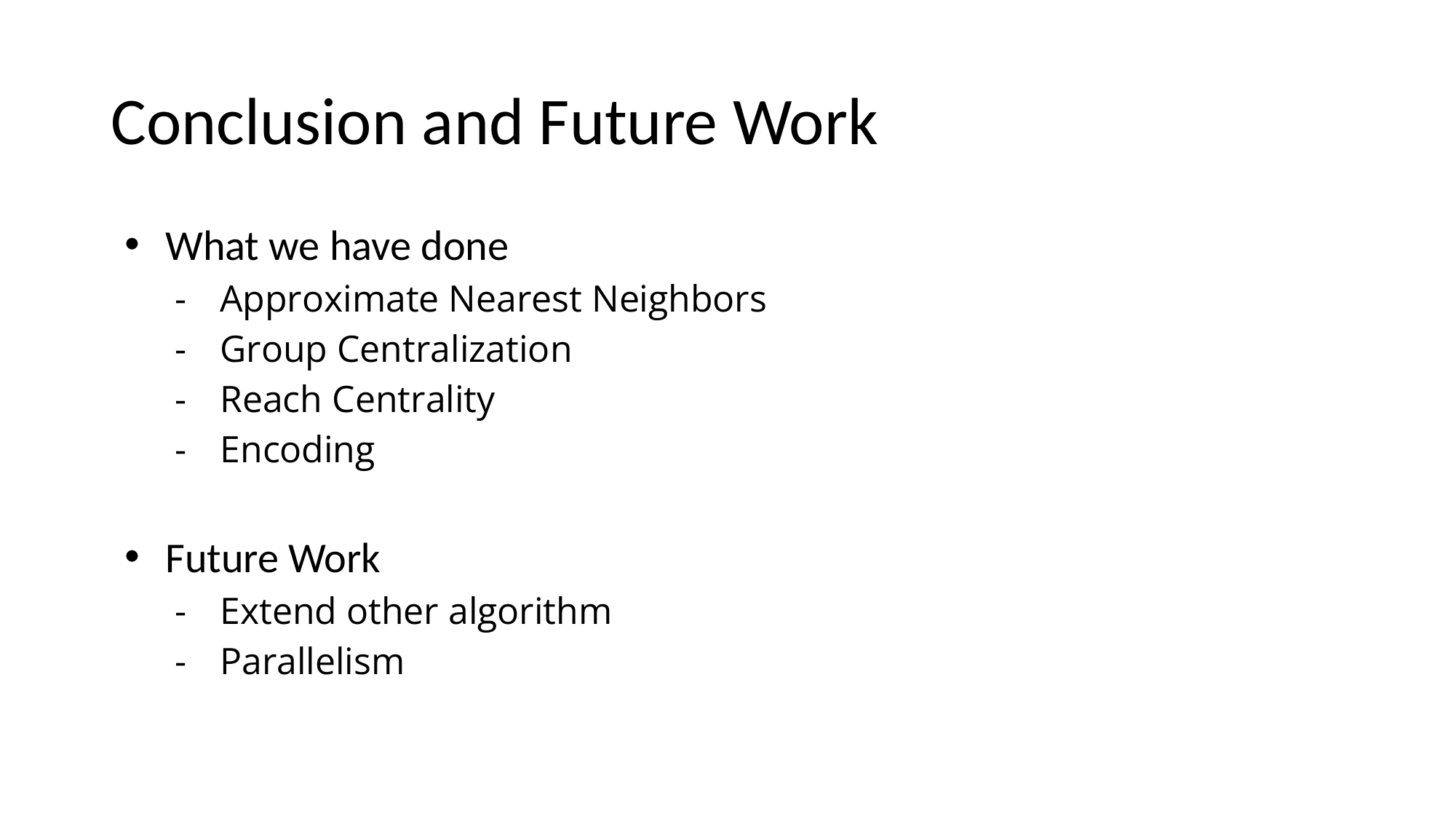

# Conclusion and Future Work
What we have done
Approximate Nearest Neighbors
Group Centralization
Reach Centrality
Encoding

Future Work
Extend other algorithm
Parallelism